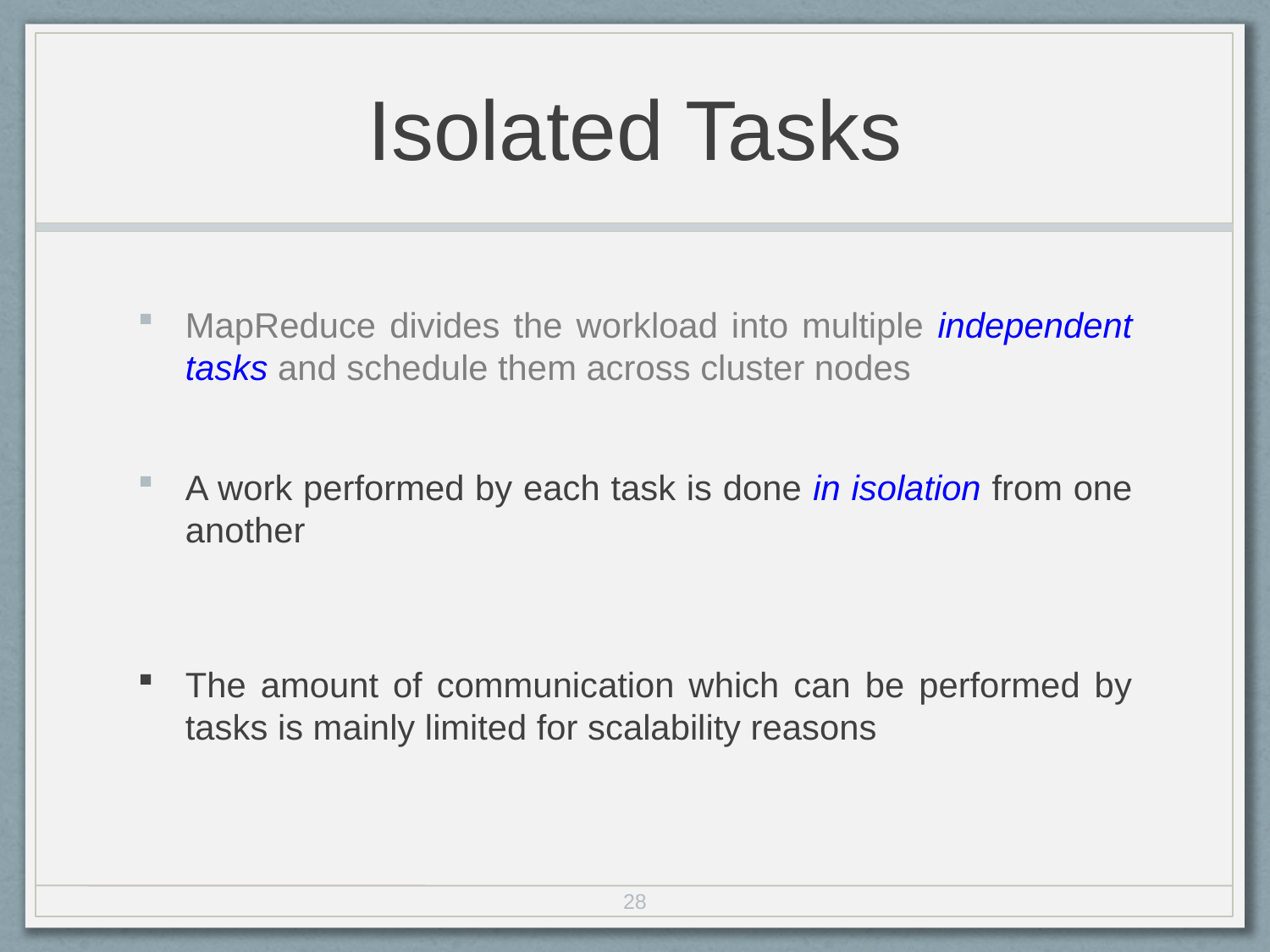

# Isolated Tasks
MapReduce divides the workload into multiple independent tasks and schedule them across cluster nodes

A work performed by each task is done in isolation from one another

The amount of communication which can be performed by tasks is mainly limited for scalability reasons

28